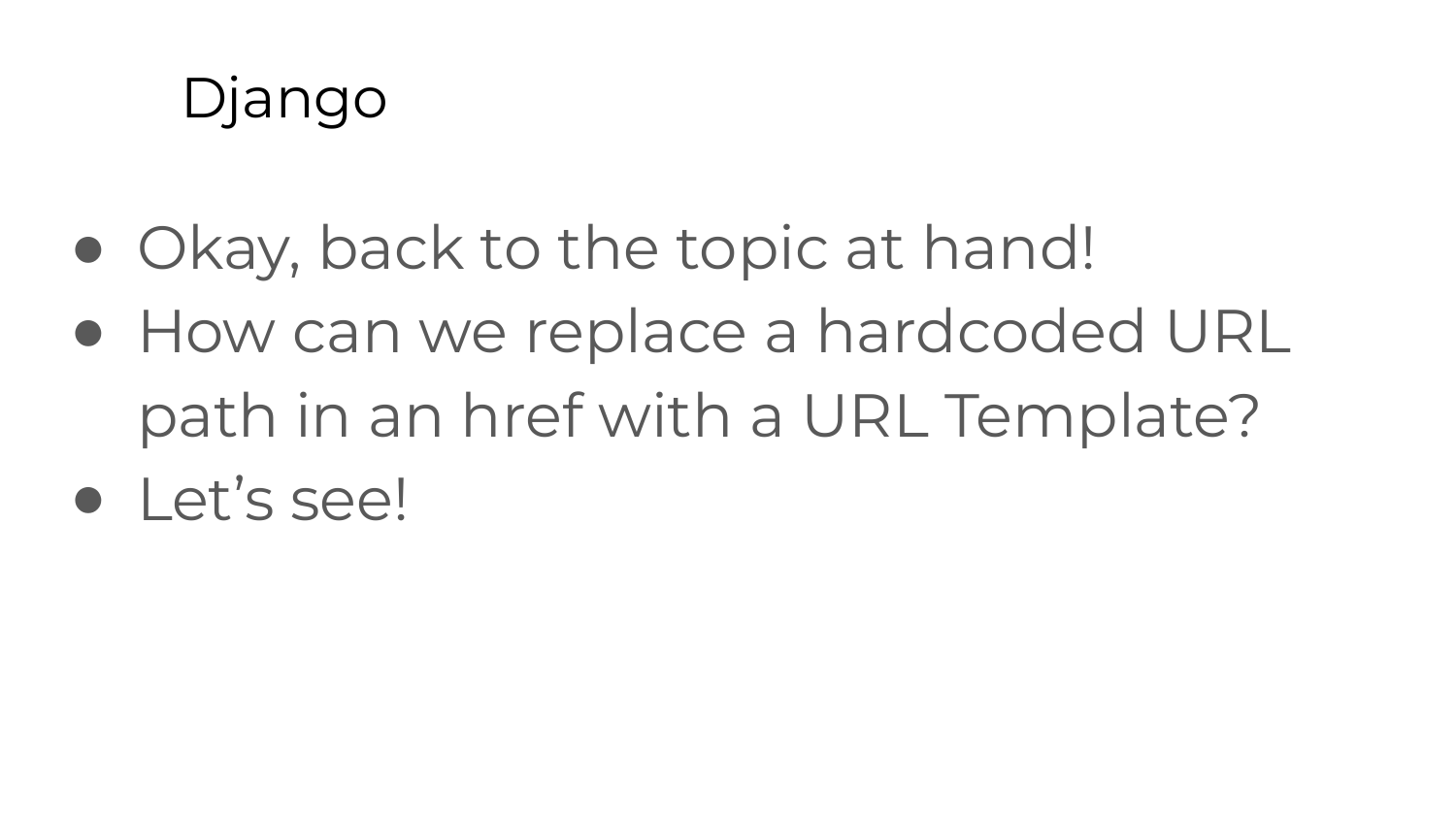

# Django
Okay, back to the topic at hand!
How can we replace a hardcoded URL path in an href with a URL Template?
Let’s see!